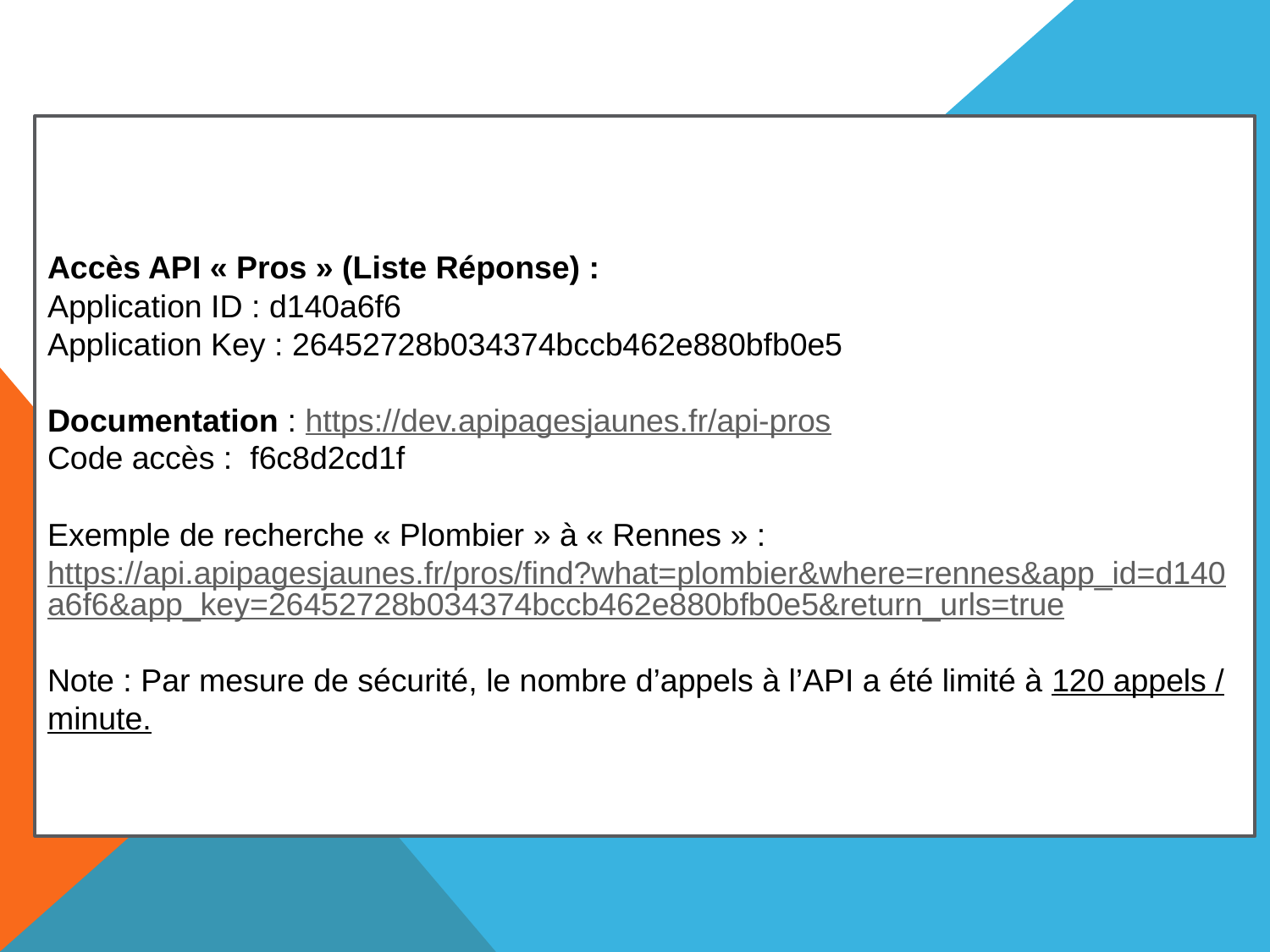

Accès API « Pros » (Liste Réponse) :
Application ID : d140a6f6
Application Key : 26452728b034374bccb462e880bfb0e5

Documentation : https://dev.apipagesjaunes.fr/api-pros
Code accès :  f6c8d2cd1f

Exemple de recherche « Plombier » à « Rennes » : https://api.apipagesjaunes.fr/pros/find?what=plombier&where=rennes&app_id=d140a6f6&app_key=26452728b034374bccb462e880bfb0e5&return_urls=true

Note : Par mesure de sécurité, le nombre d’appels à l’API a été limité à 120 appels / minute.
#